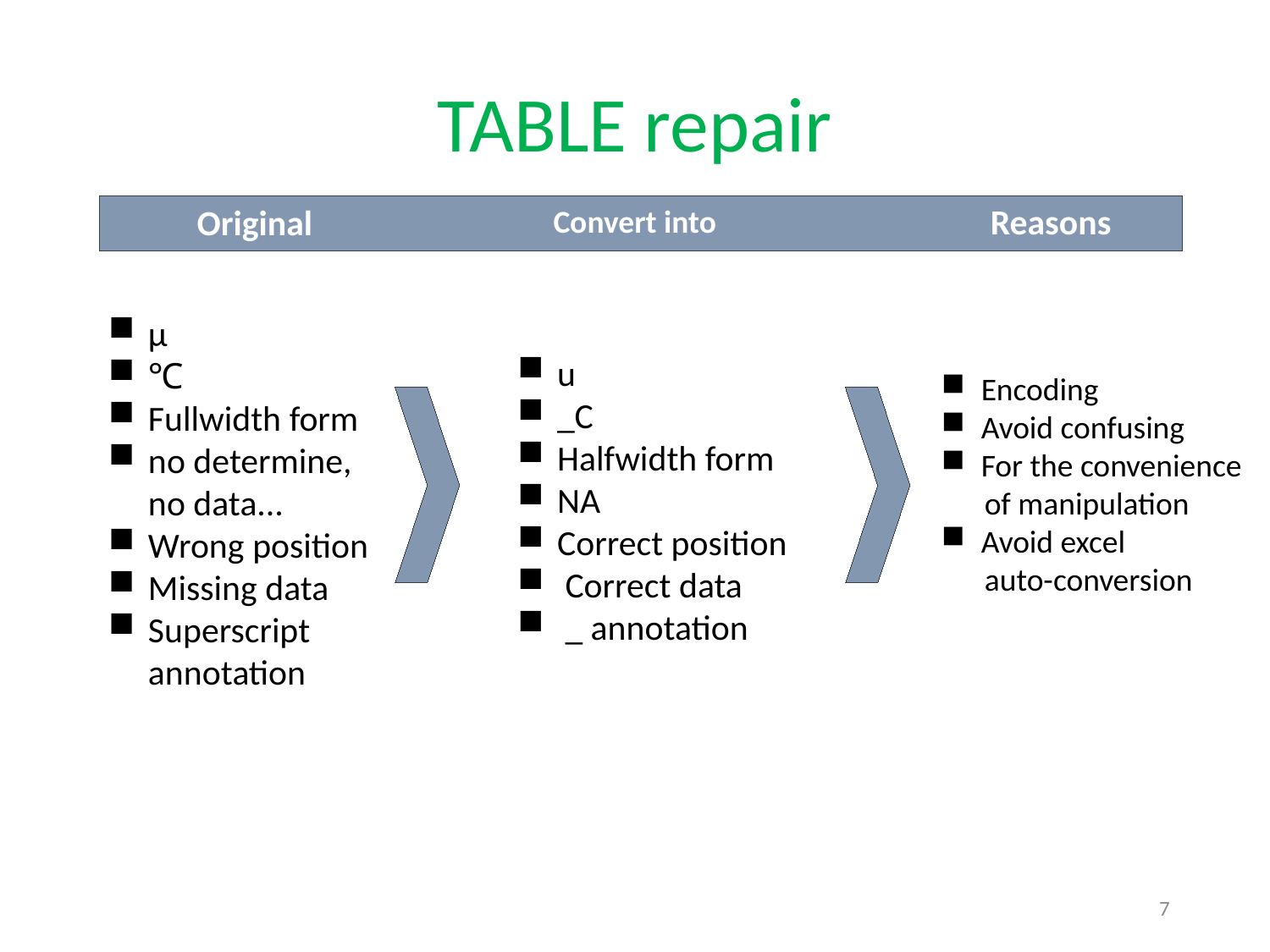

# TABLE repair
Reasons
Original

Convert into
μ
℃
Fullwidth form
no determine, no data...
Wrong position
Missing data
Superscript annotation

u
_C
Halfwidth form
NA
Correct position
Correct data
_ annotation

Encoding
Avoid confusing
For the convenience
      of manipulation
Avoid excel
      auto-conversion

7